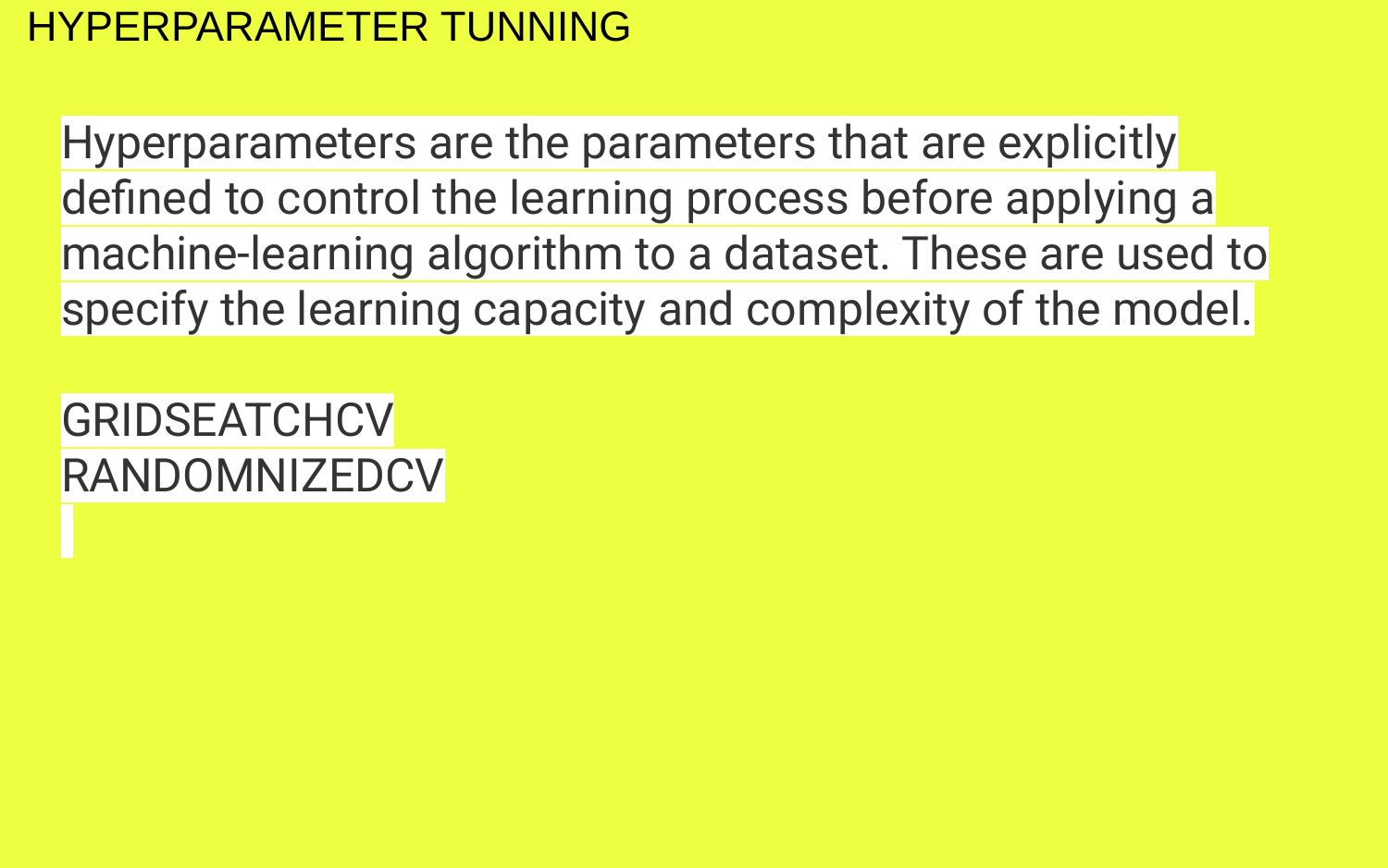

# HYPERPARAMETER TUNNING
Hyperparameters are the parameters that are explicitly defined to control the learning process before applying a machine-learning algorithm to a dataset. These are used to specify the learning capacity and complexity of the model.

GRIDSEATCHCV
RANDOMNIZEDCV